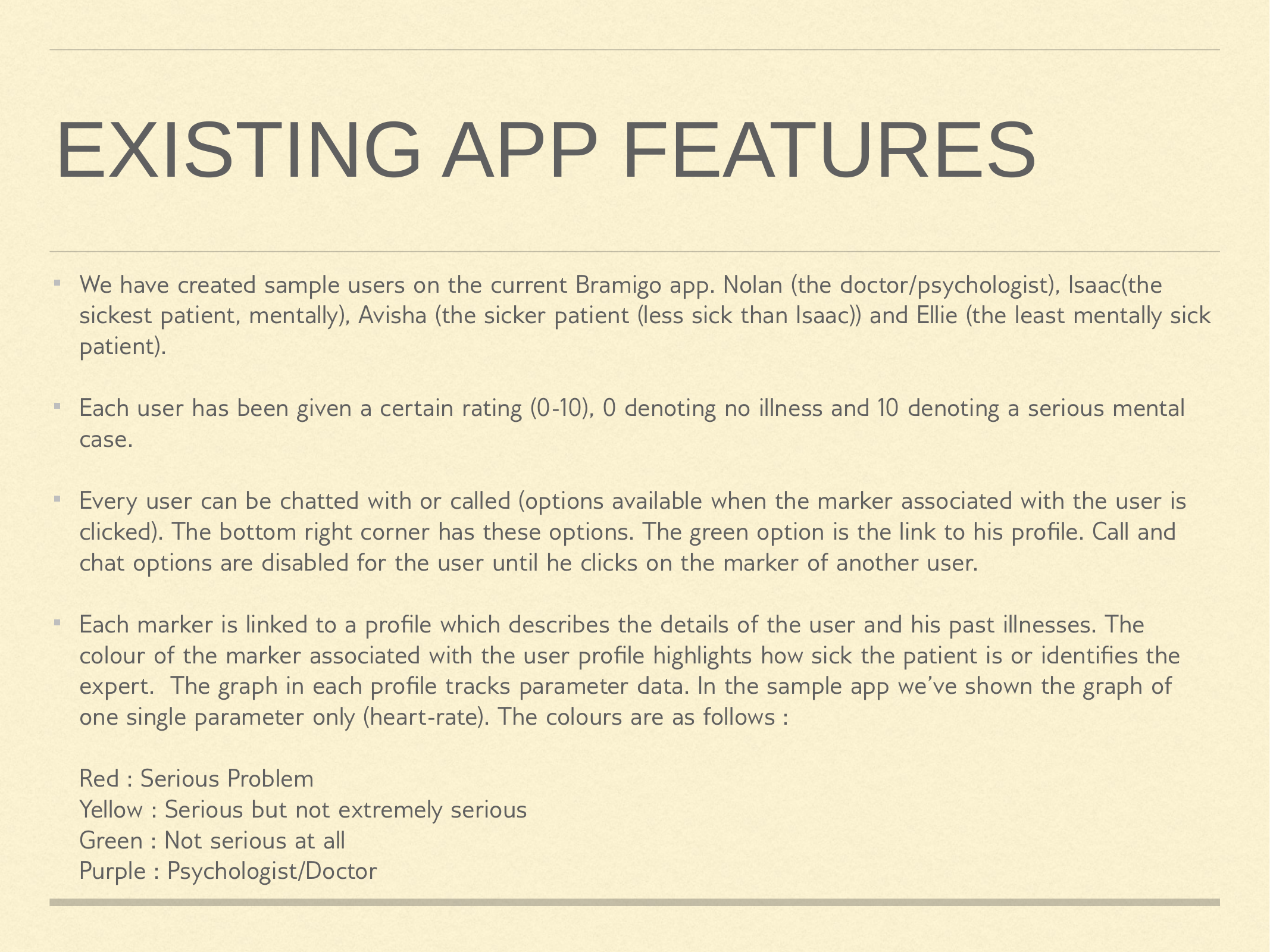

# EXISTING APP FEATURES
We have created sample users on the current Bramigo app. Nolan (the doctor/psychologist), Isaac(the sickest patient, mentally), Avisha (the sicker patient (less sick than Isaac)) and Ellie (the least mentally sick patient).
Each user has been given a certain rating (0-10), 0 denoting no illness and 10 denoting a serious mental case.
Every user can be chatted with or called (options available when the marker associated with the user is clicked). The bottom right corner has these options. The green option is the link to his profile. Call and chat options are disabled for the user until he clicks on the marker of another user.
Each marker is linked to a profile which describes the details of the user and his past illnesses. The colour of the marker associated with the user profile highlights how sick the patient is or identifies the expert.  The graph in each profile tracks parameter data. In the sample app we’ve shown the graph of one single parameter only (heart-rate). The colours are as follows :
Red : Serious Problem
Yellow : Serious but not extremely serious
Green : Not serious at all
Purple : Psychologist/Doctor